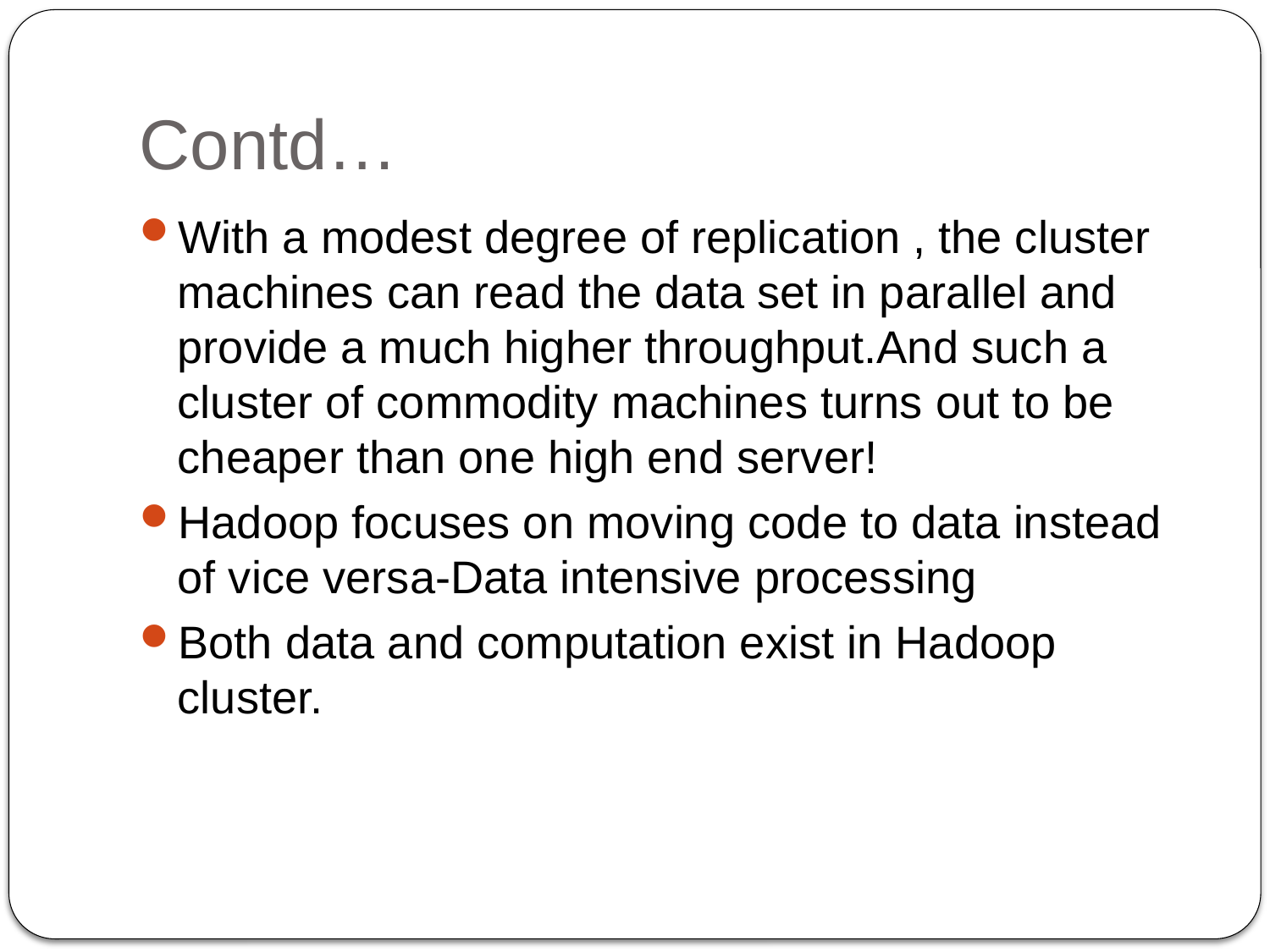

# Contd…
With a modest degree of replication , the cluster machines can read the data set in parallel and provide a much higher throughput.And such a cluster of commodity machines turns out to be cheaper than one high end server!
Hadoop focuses on moving code to data instead of vice versa-Data intensive processing
Both data and computation exist in Hadoop cluster.